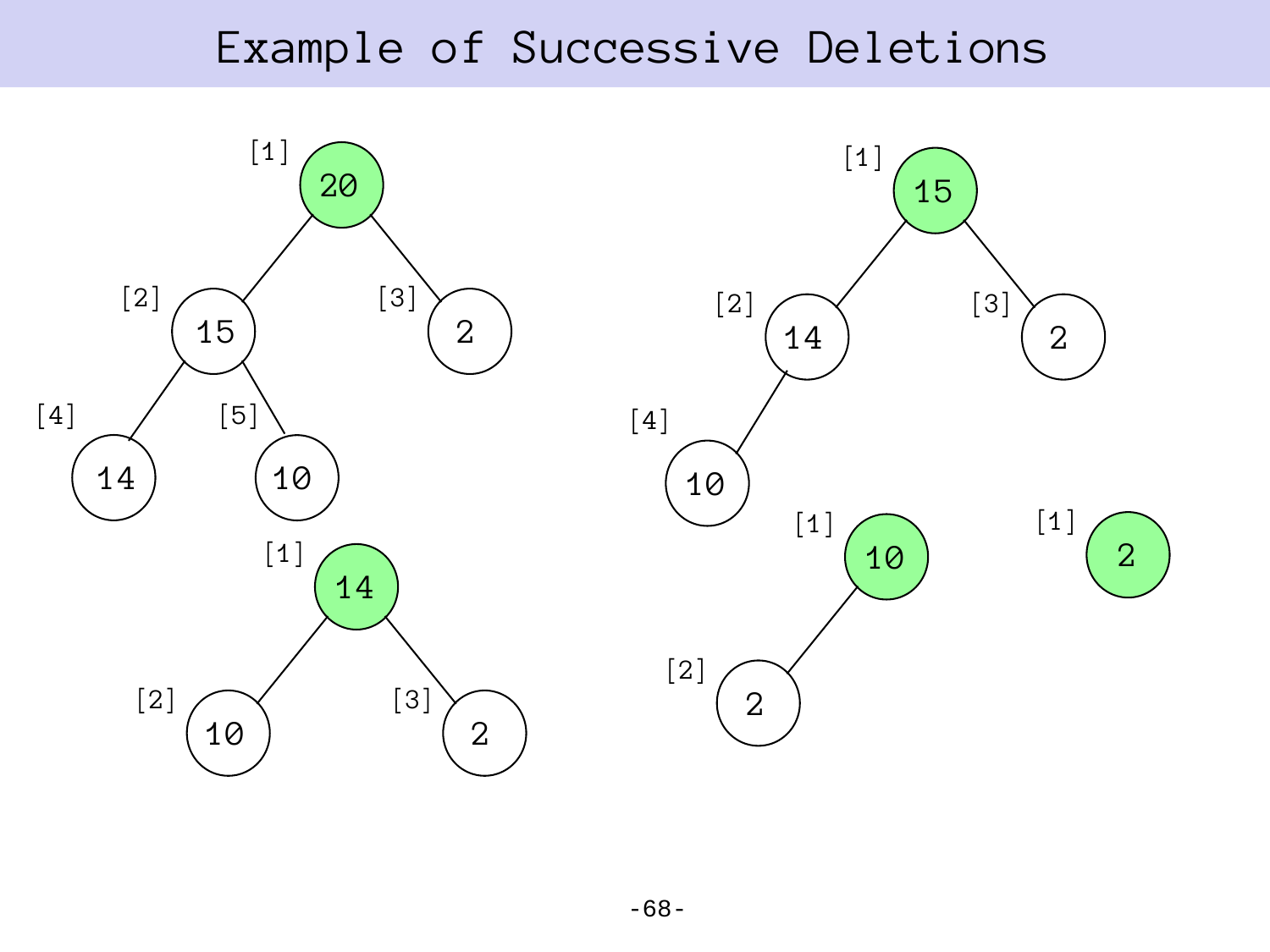

# Example of Successive Deletions
[1]
[1]

20
15

15

2

14

2
[2]
[3]
[2]
[3]

14

10
[4]
[5]
[4]

10
[1]
[1]

2
10
[1]

14

2

10

2
[2]
[2]
[3]
-68-